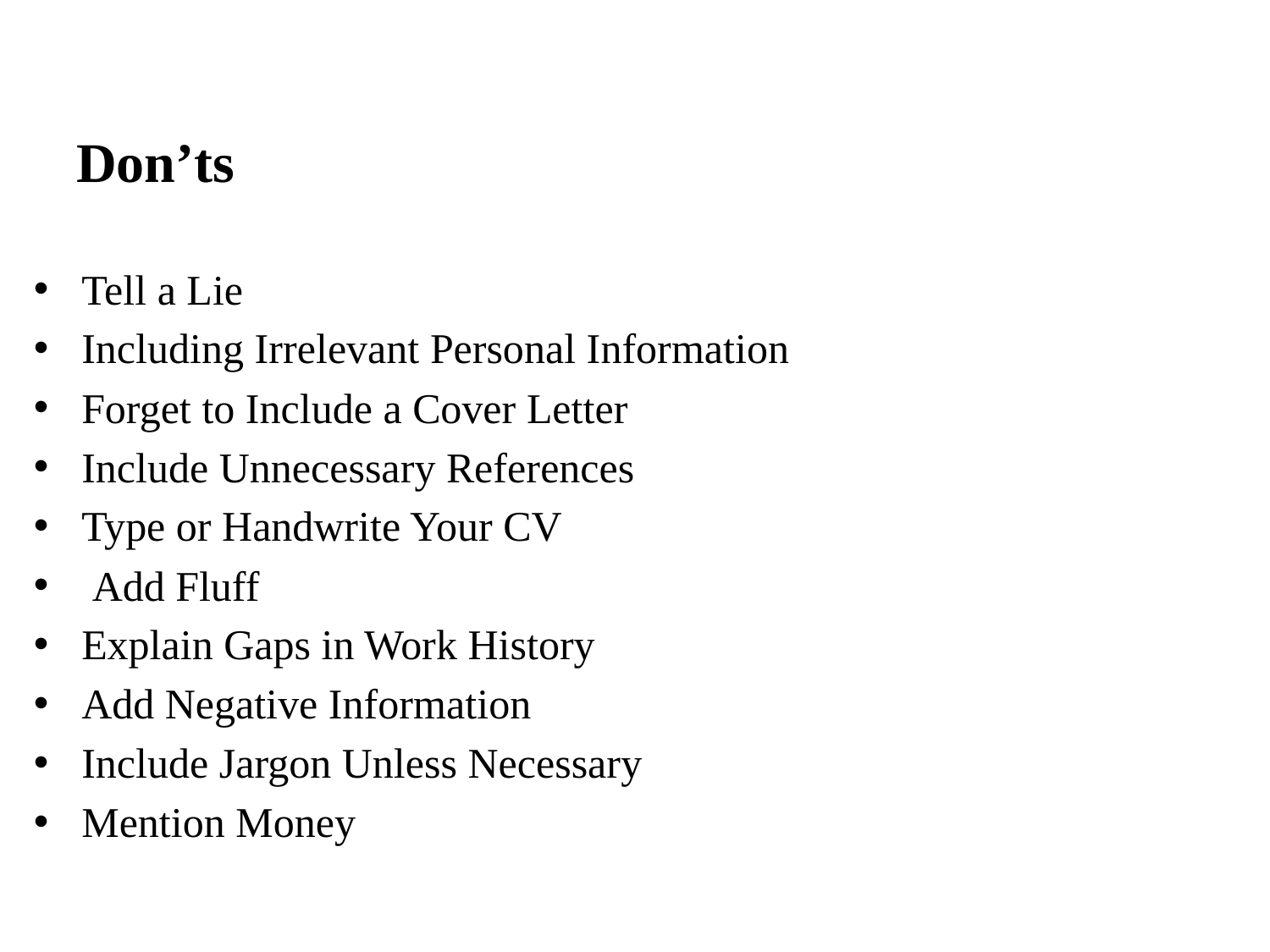

# Don’ts

Tell a Lie
Including Irrelevant Personal Information
Forget to Include a Cover Letter
Include Unnecessary References
Type or Handwrite Your CV
 Add Fluff
Explain Gaps in Work History
Add Negative Information
Include Jargon Unless Necessary
Mention Money